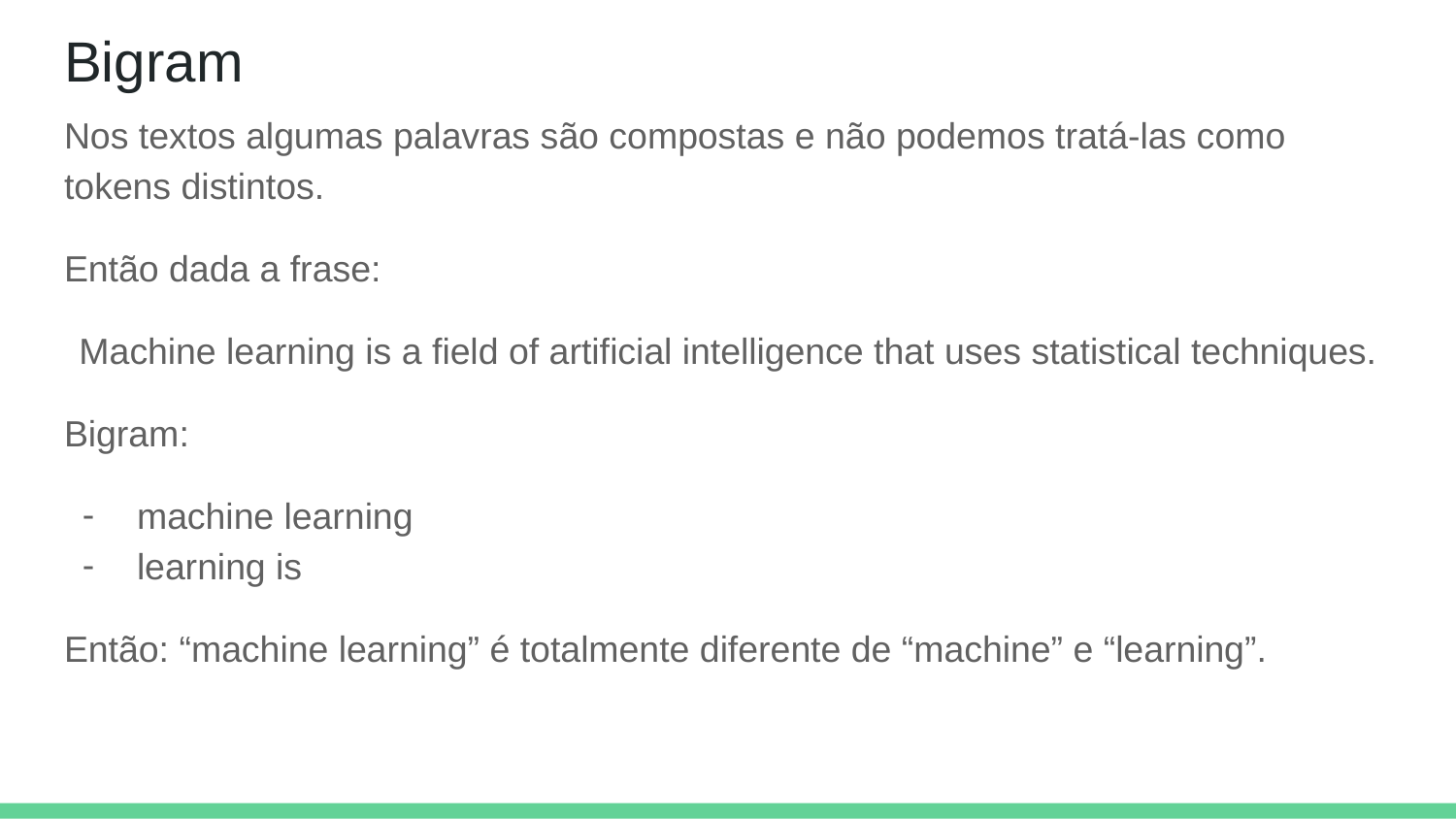

# Bigram
Nos textos algumas palavras são compostas e não podemos tratá-las como tokens distintos.
Então dada a frase:
Machine learning is a field of artificial intelligence that uses statistical techniques.
Bigram:
machine learning
learning is
Então: “machine learning” é totalmente diferente de “machine” e “learning”.